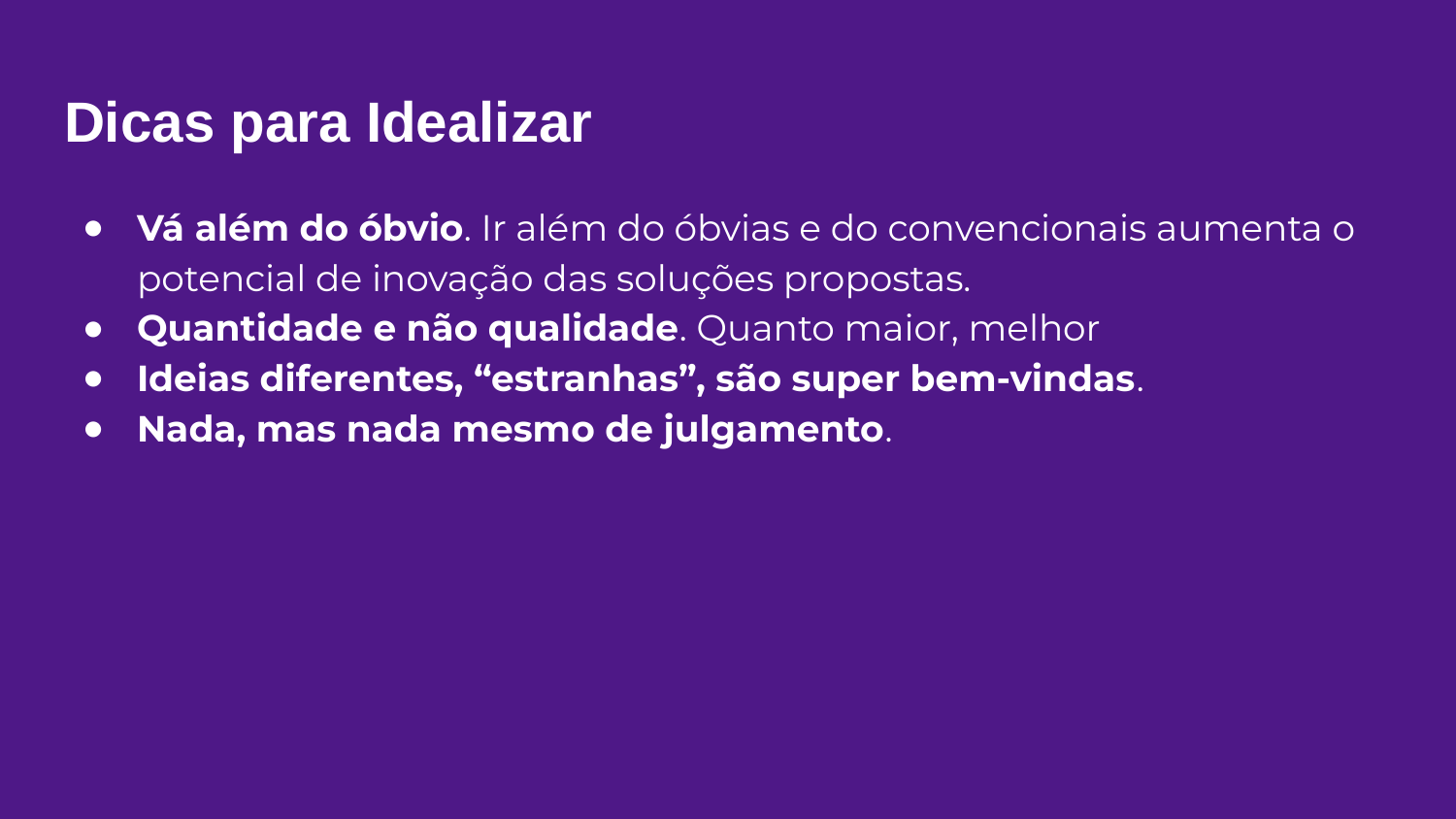

# Dicas para Idealizar
Vá além do óbvio. Ir além do óbvias e do convencionais aumenta o potencial de inovação das soluções propostas.
Quantidade e não qualidade. Quanto maior, melhor
Ideias diferentes, “estranhas”, são super bem-vindas.
Nada, mas nada mesmo de julgamento.